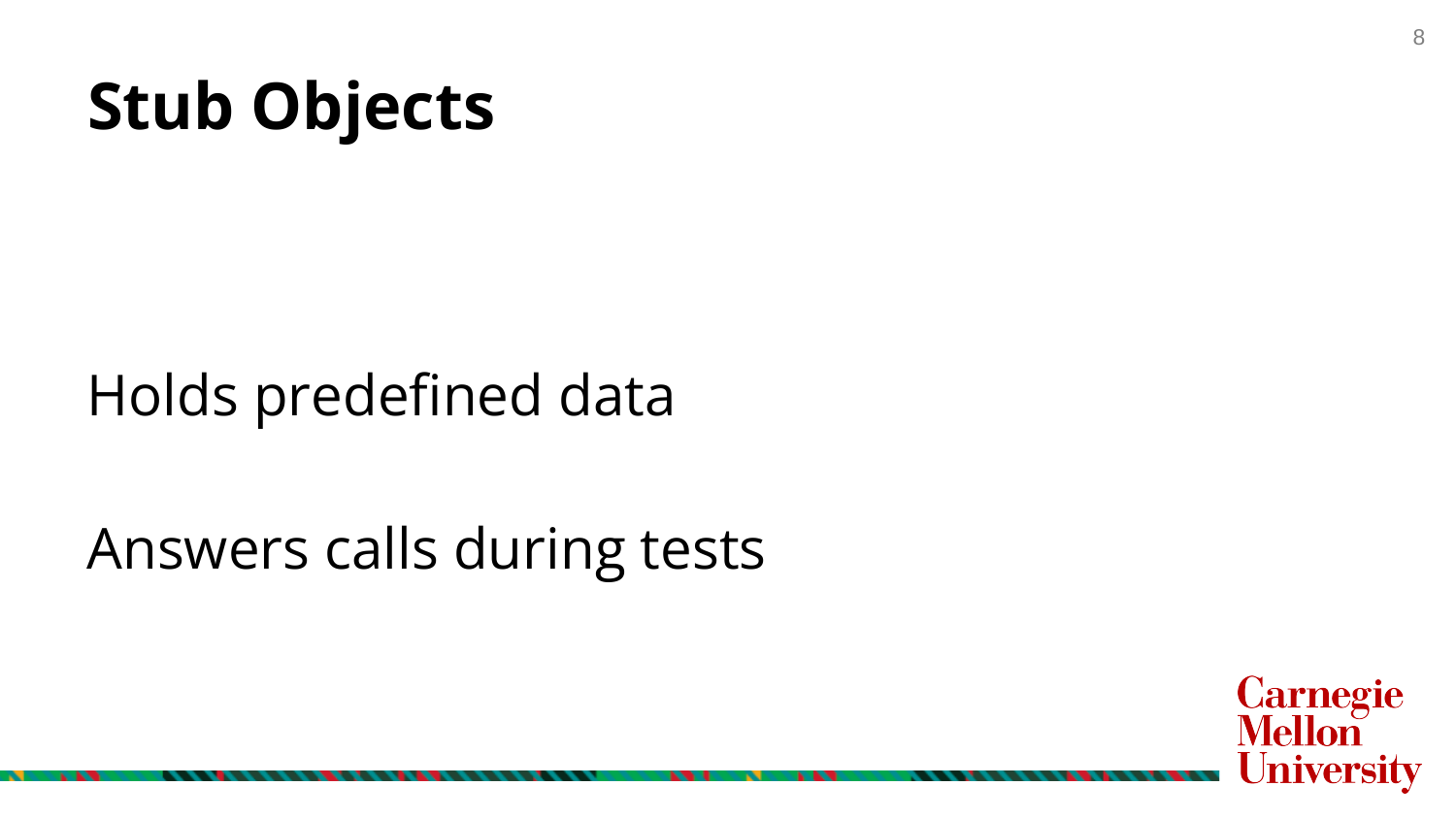

# Stub Objects

Holds predefined data

Answers calls during tests